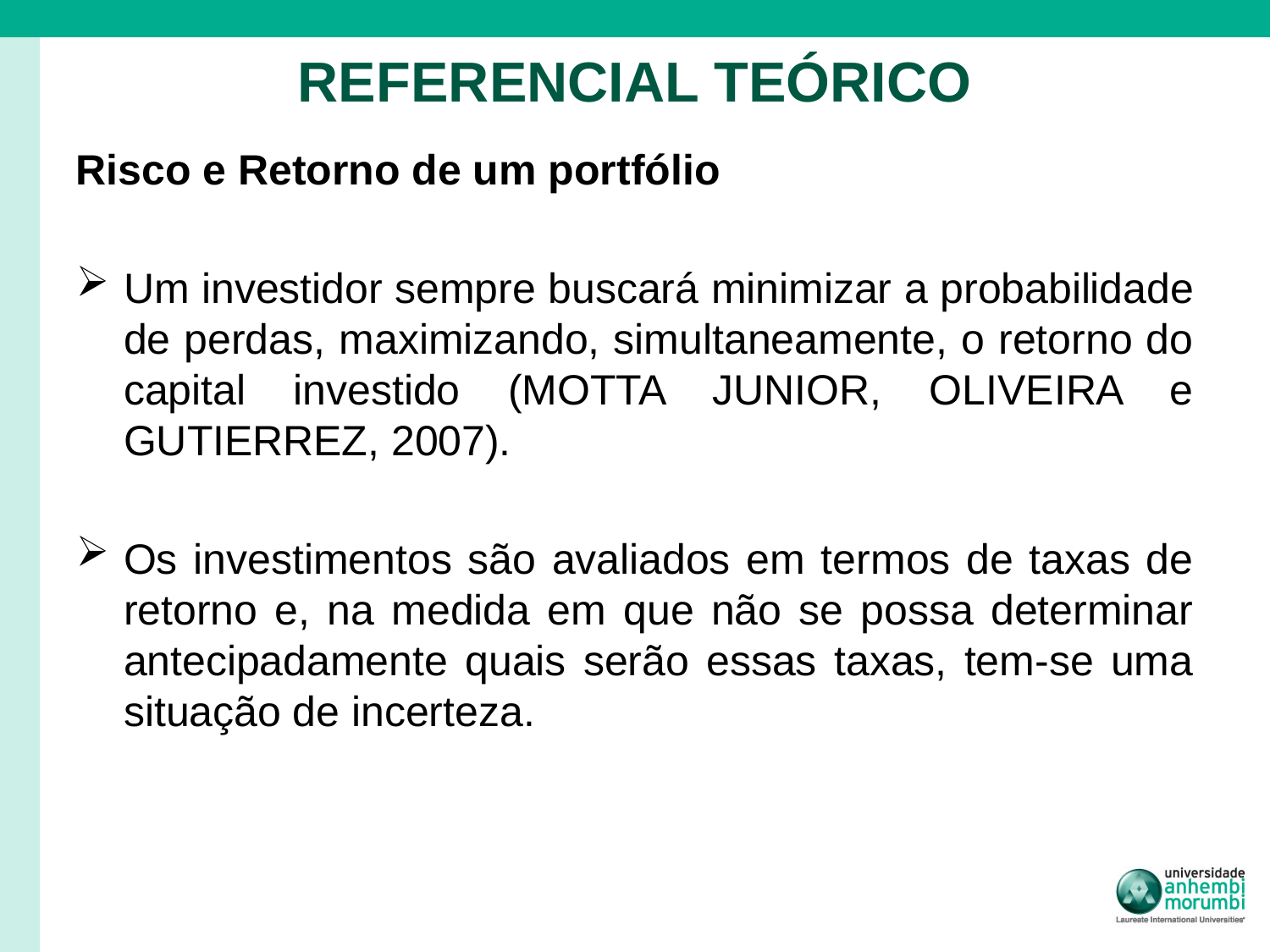

# REFERENCIAL TEÓRICO
Risco e Retorno de um portfólio

Um investidor sempre buscará minimizar a probabilidade de perdas, maximizando, simultaneamente, o retorno do capital investido (MOTTA JUNIOR, OLIVEIRA e GUTIERREZ, 2007).

Os investimentos são avaliados em termos de taxas de retorno e, na medida em que não se possa determinar antecipadamente quais serão essas taxas, tem-se uma situação de incerteza.